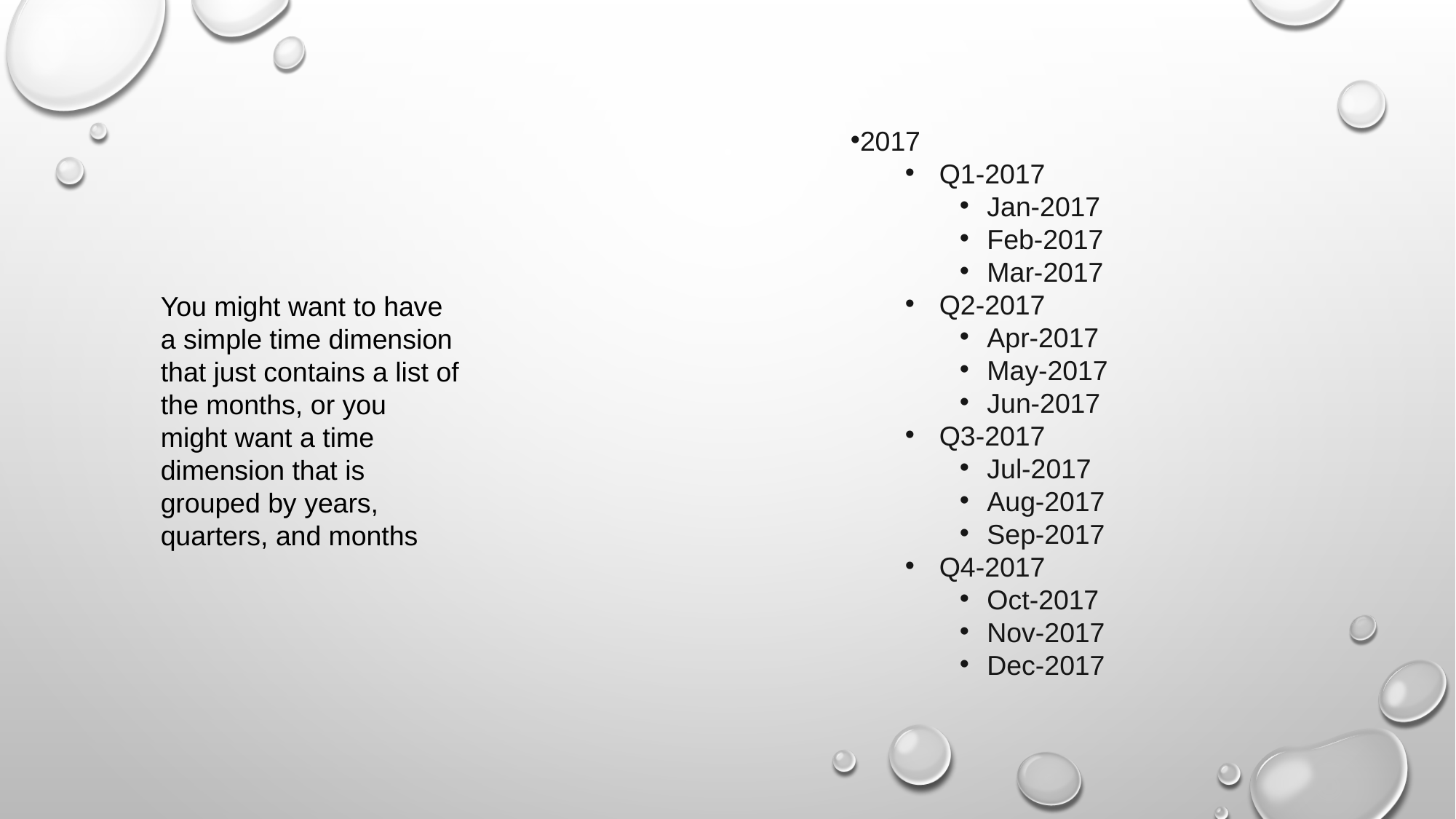

2017
Q1-2017
Jan-2017
Feb-2017
Mar-2017
Q2-2017
Apr-2017
May-2017
Jun-2017
Q3-2017
Jul-2017
Aug-2017
Sep-2017
Q4-2017
Oct-2017
Nov-2017
Dec-2017
You might want to have a simple time dimension that just contains a list of the months, or you might want a time dimension that is grouped by years, quarters, and months